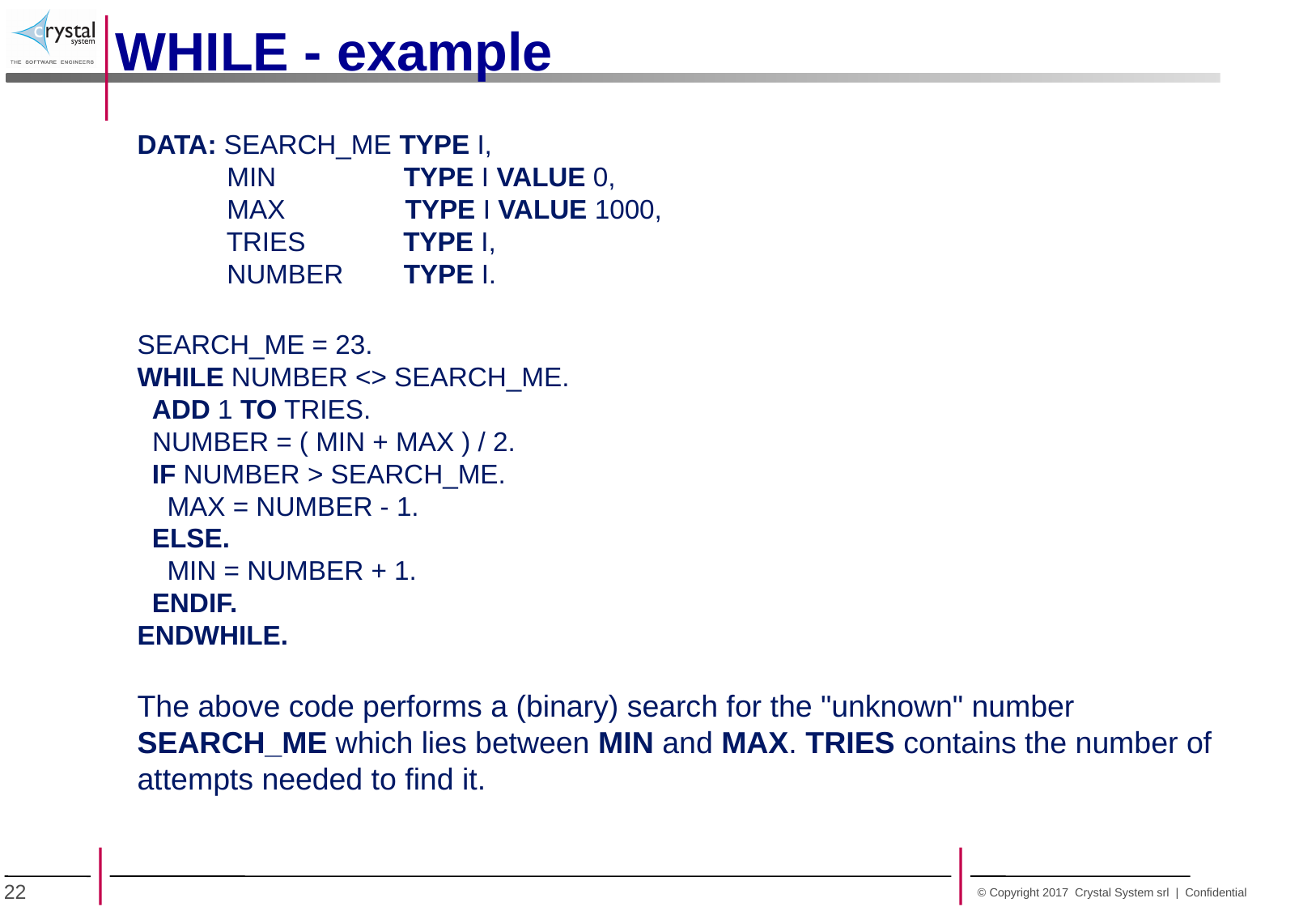

WHILE - example
DATA: SEARCH_ME TYPE I,
            MIN                 TYPE I VALUE 0,
            MAX                TYPE I VALUE 1000,
            TRIES             TYPE I,
            NUMBER        TYPE I.
SEARCH_ME = 23.
WHILE NUMBER <> SEARCH_ME.
  ADD 1 TO TRIES.
  NUMBER = ( MIN + MAX ) / 2.
  IF NUMBER > SEARCH_ME.
    MAX = NUMBER - 1.
  ELSE.
    MIN = NUMBER + 1.
  ENDIF.
ENDWHILE.
The above code performs a (binary) search for the "unknown" number SEARCH_ME which lies between MIN and MAX. TRIES contains the number of attempts needed to find it.